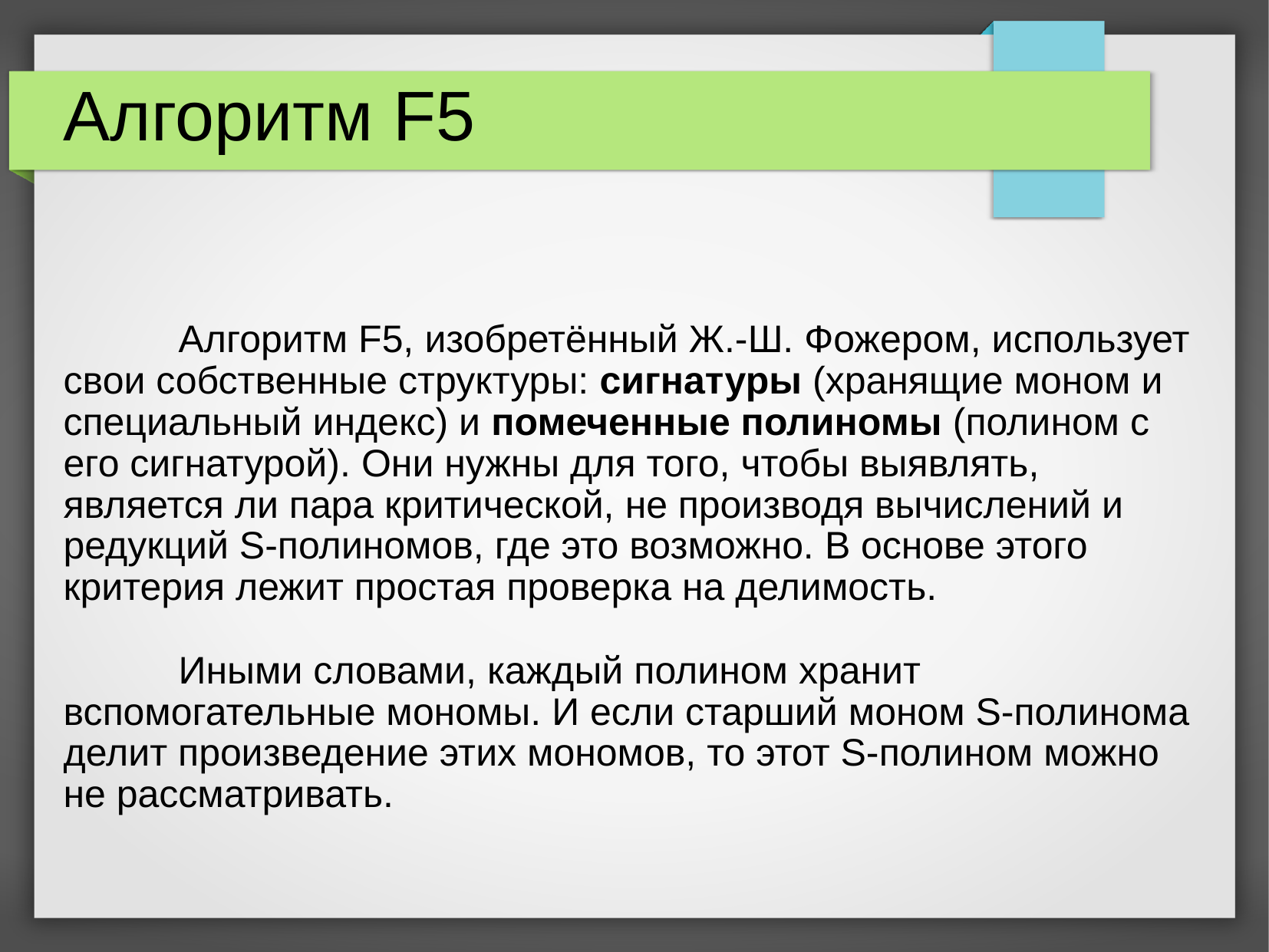

# Алгоритм F5
	Алгоритм F5, изобретённый Ж.-Ш. Фожером, использует свои собственные структуры: сигнатуры (хранящие моном и специальный индекс) и помеченные полиномы (полином с его сигнатурой). Они нужны для того, чтобы выявлять, является ли пара критической, не производя вычислений и редукций S-полиномов, где это возможно. В основе этого критерия лежит простая проверка на делимость.

	Иными словами, каждый полином хранит вспомогательные мономы. И если старший моном S-полинома делит произведение этих мономов, то этот S-полином можно не рассматривать.